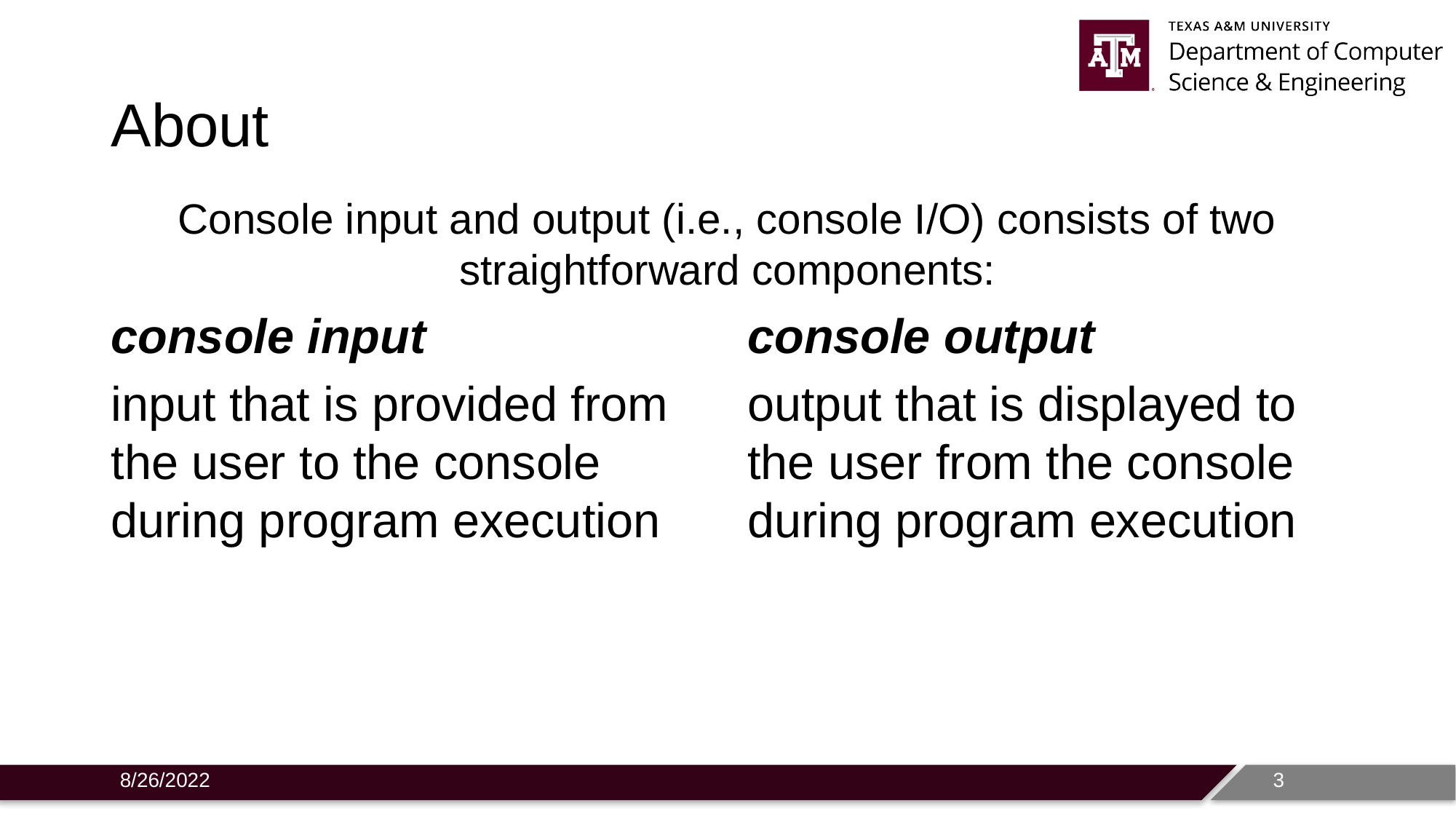

# About
Console input and output (i.e., console I/O) consists of two straightforward components:
console input
input that is provided from the user to the console during program execution
console output
output that is displayed to the user from the console during program execution